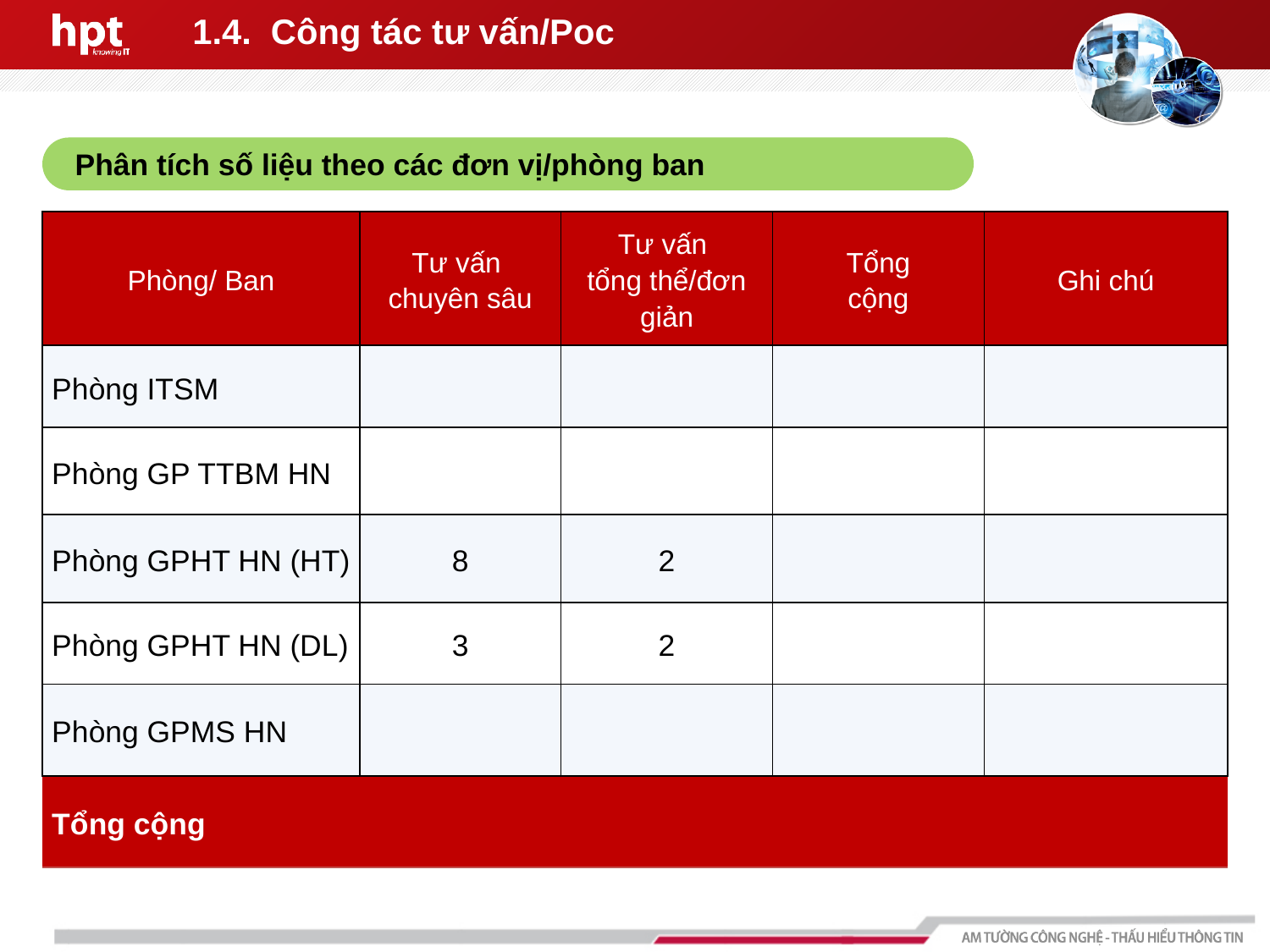

# 1.4.  Công tác tư vấn/Poc
Phân tích số liệu theo các đơn vị/phòng ban
| Phòng/ Ban | Tư vấn chuyên sâu | Tư vấn tổng thể/đơn giản | Tổng cộng | Ghi chú |
| --- | --- | --- | --- | --- |
| Phòng ITSM |  |  |  |  |
| Phòng GP TTBM HN |  |  |  |  |
| Phòng GPHT HN (HT) | 8 | 2 |  |  |
| Phòng GPHT HN (DL) | 3 | 2 |  |  |
| Phòng GPMS HN |  |  |  |  |
| Tổng cộng |  |  |  |  |